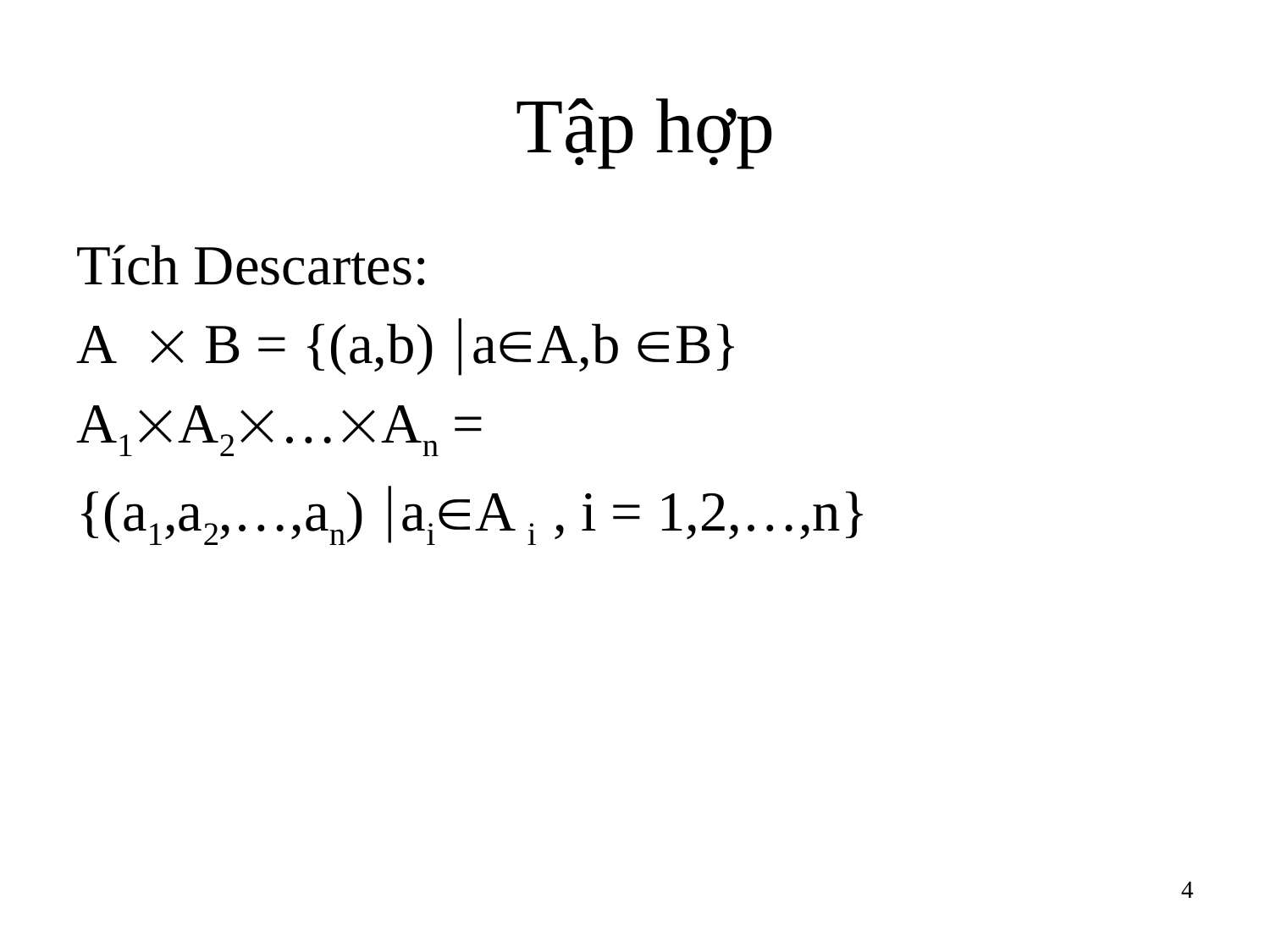

# Tập hợp
Tích Descartes:
A × B = {(a,b) |a∈A,b ∈B}
A1×A2×…×An =
{(a1,a2,…,an) |ai∈A i  , i = 1,2,…,n}

4